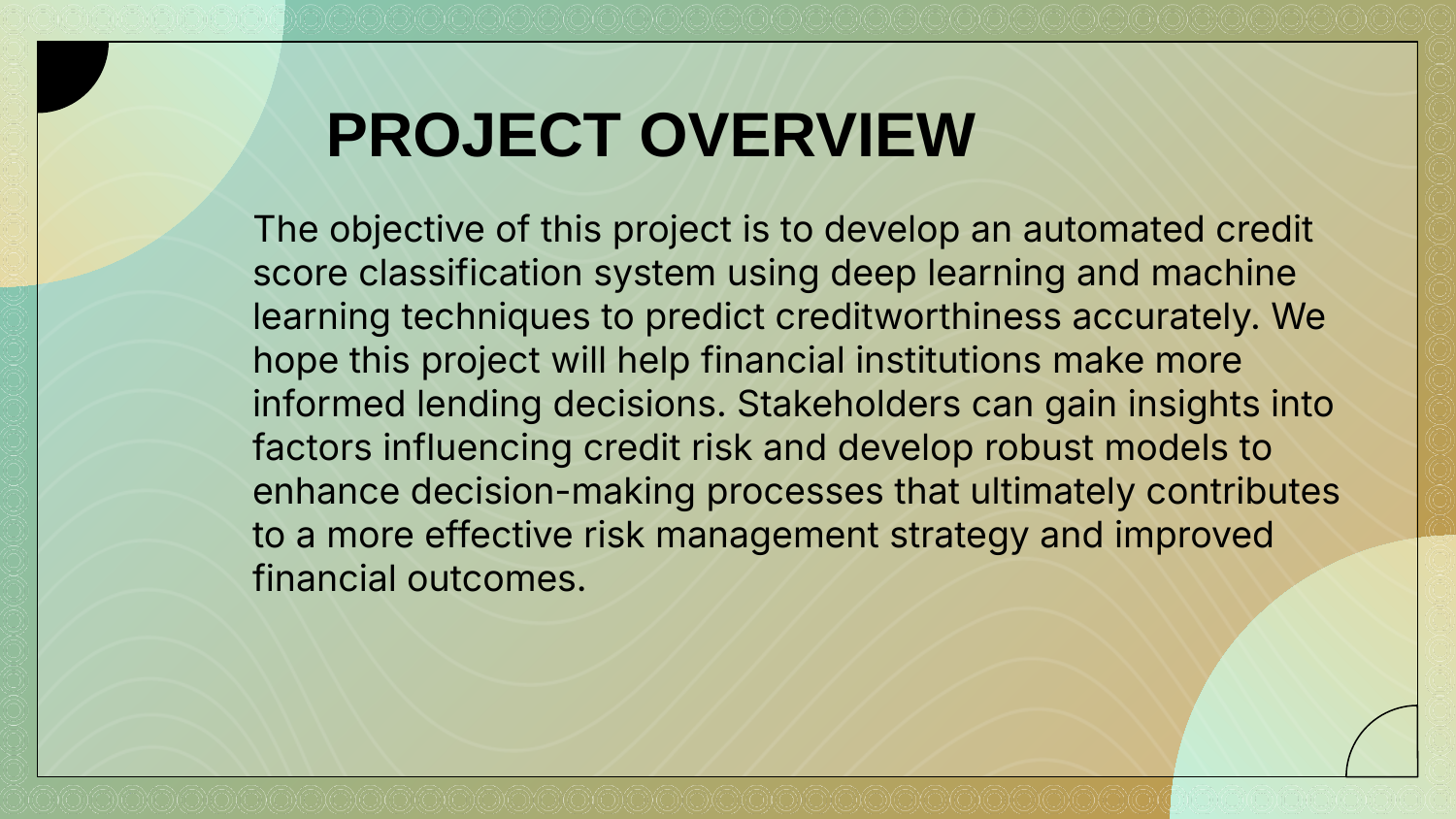

# PROJECT OVERVIEW
     The objective of this project is to develop an automated credit score classification system using deep learning and machine learning techniques to predict creditworthiness accurately. We hope this project will help financial institutions make more informed lending decisions. Stakeholders can gain insights into factors influencing credit risk and develop robust models to enhance decision-making processes that ultimately contributes to a more effective risk management strategy and improved financial outcomes.